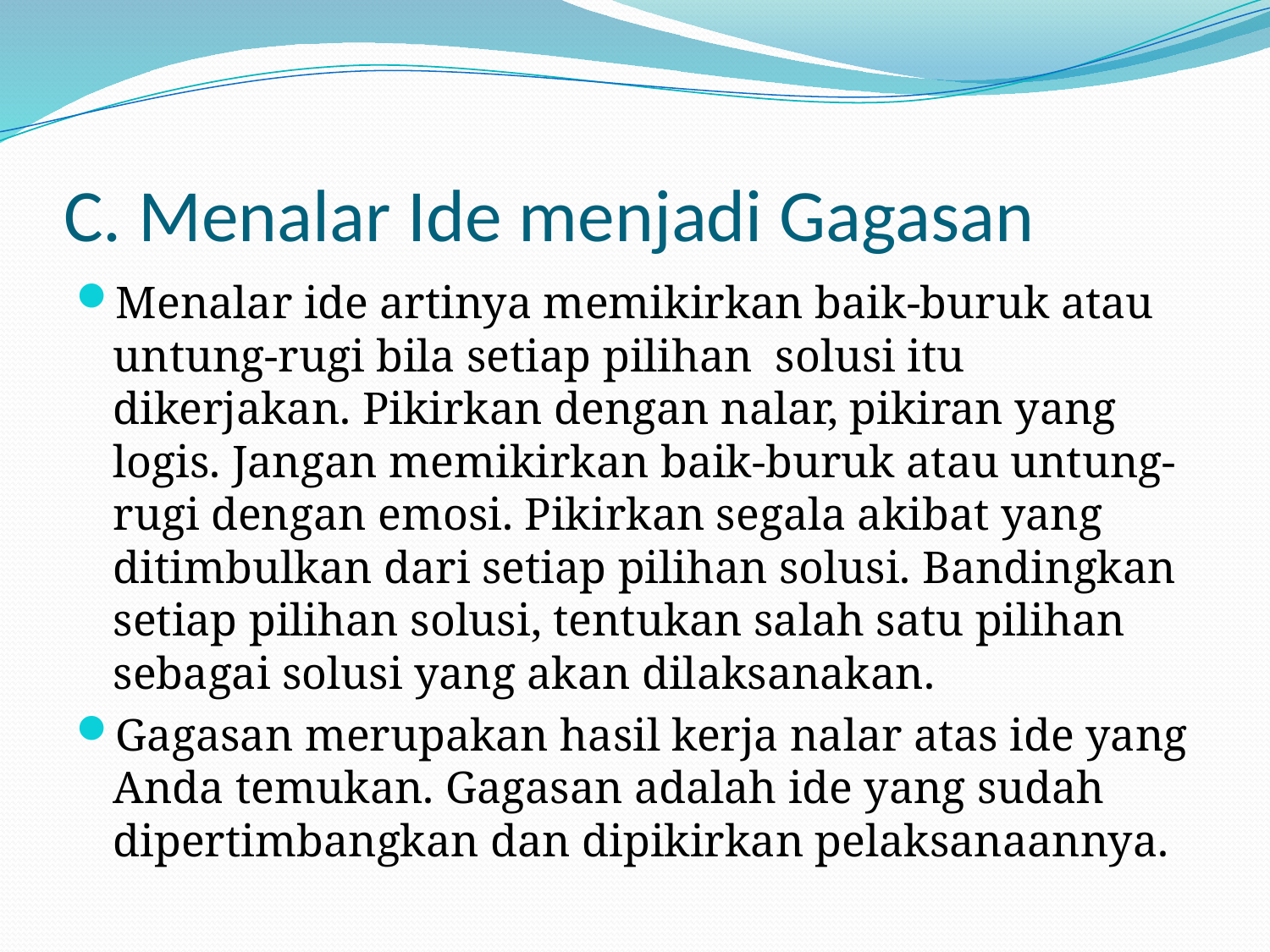

# C. Menalar Ide menjadi Gagasan
Menalar ide artinya memikirkan baik-buruk atau untung-rugi bila setiap pilihan  solusi itu dikerjakan. Pikirkan dengan nalar, pikiran yang logis. Jangan memikirkan baik-buruk atau untung-rugi dengan emosi. Pikirkan segala akibat yang ditimbulkan dari setiap pilihan solusi. Bandingkan setiap pilihan solusi, tentukan salah satu pilihan sebagai solusi yang akan dilaksanakan.
Gagasan merupakan hasil kerja nalar atas ide yang Anda temukan. Gagasan adalah ide yang sudah dipertimbangkan dan dipikirkan pelaksanaannya.